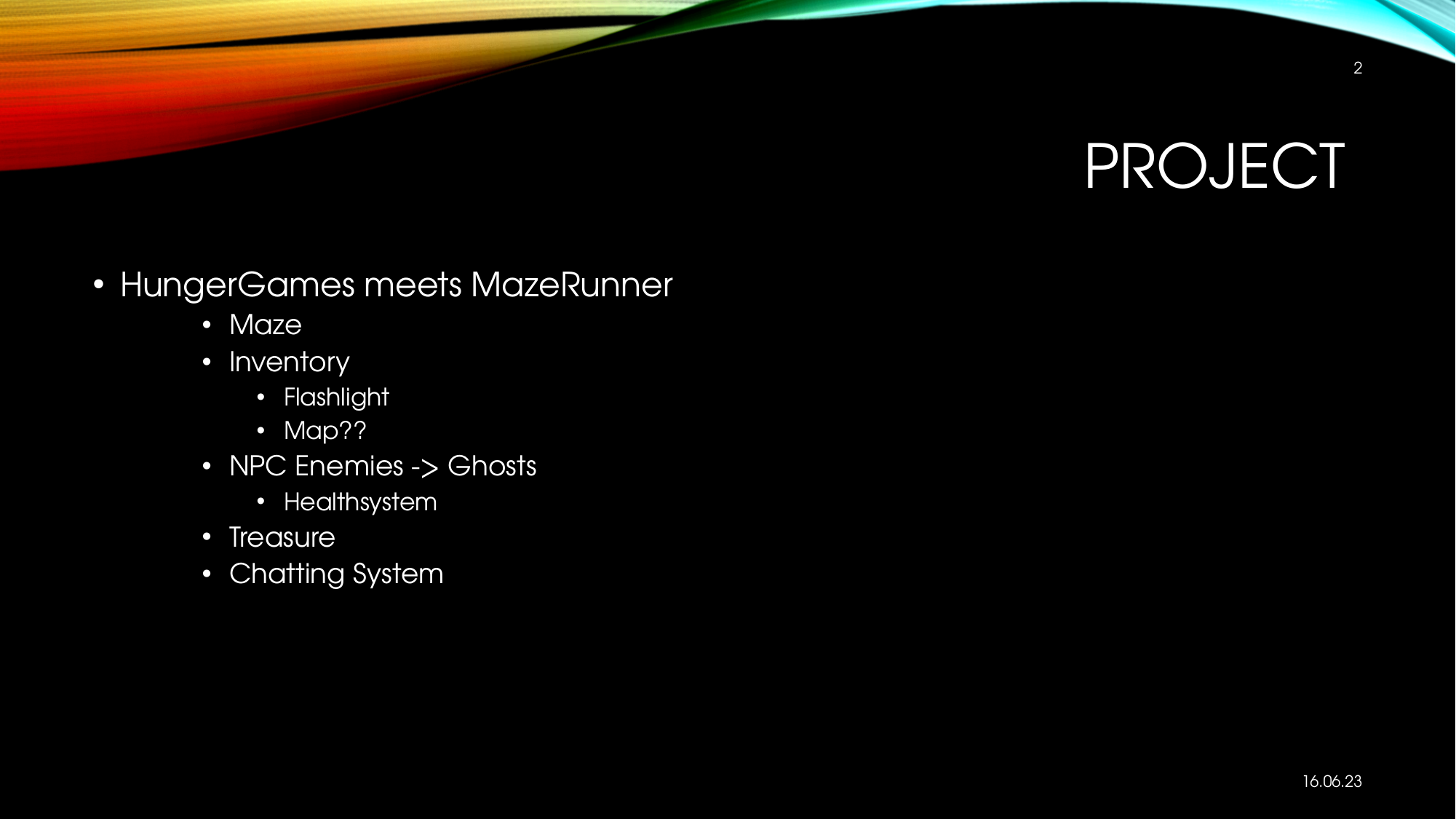

2
# Project
HungerGames meets MazeRunner
Maze
Inventory
Flashlight
Map??
NPC Enemies -> Ghosts
Healthsystem
Treasure
Chatting System

16.06.23